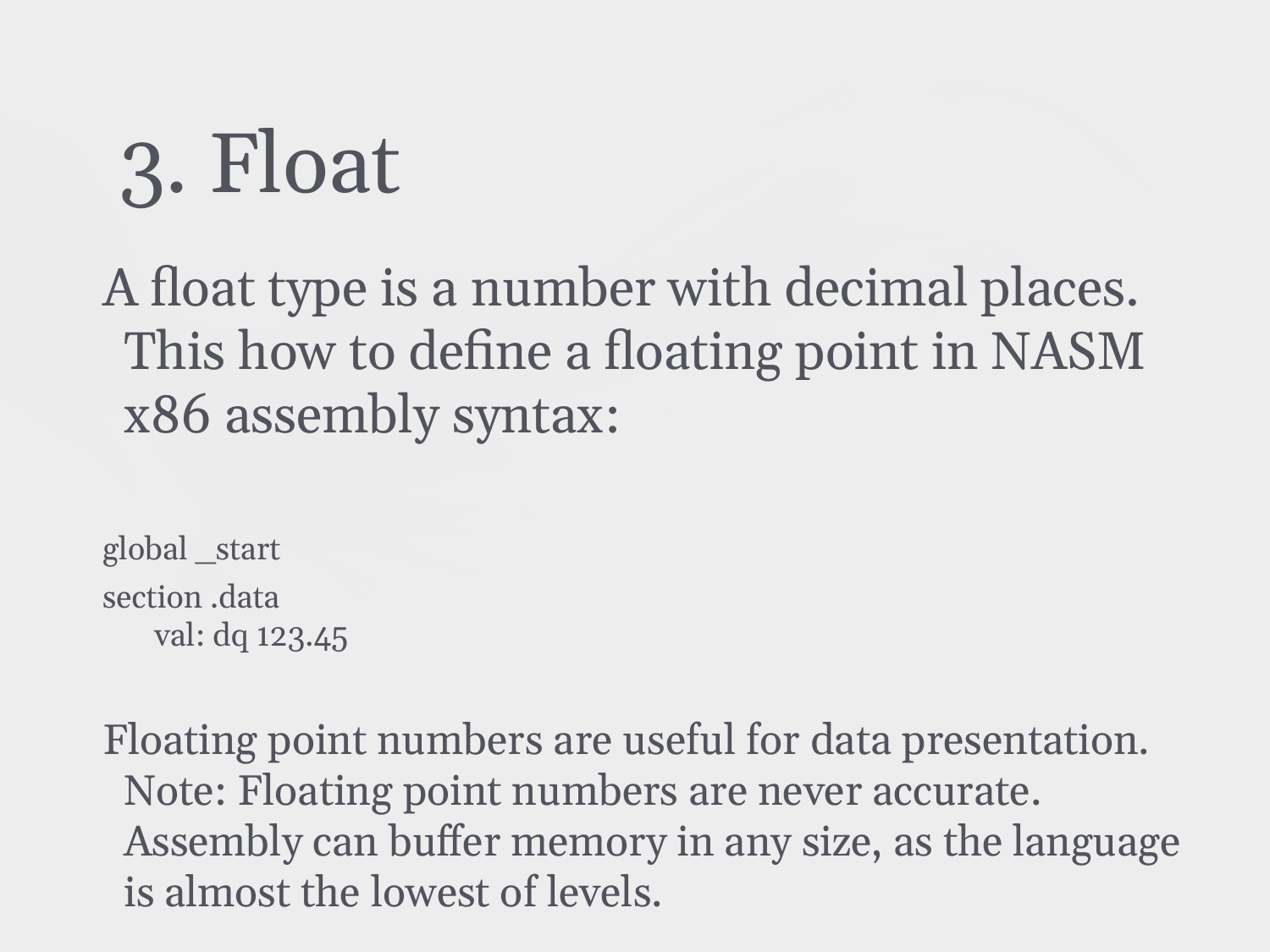

# 3. Float
A float type is a number with decimal places. This how to define a floating point in NASM x86 assembly syntax:

global _start
section .data
    val: dq 123.45

Floating point numbers are useful for data presentation. Note: Floating point numbers are never accurate. Assembly can buffer memory in any size, as the language is almost the lowest of levels.